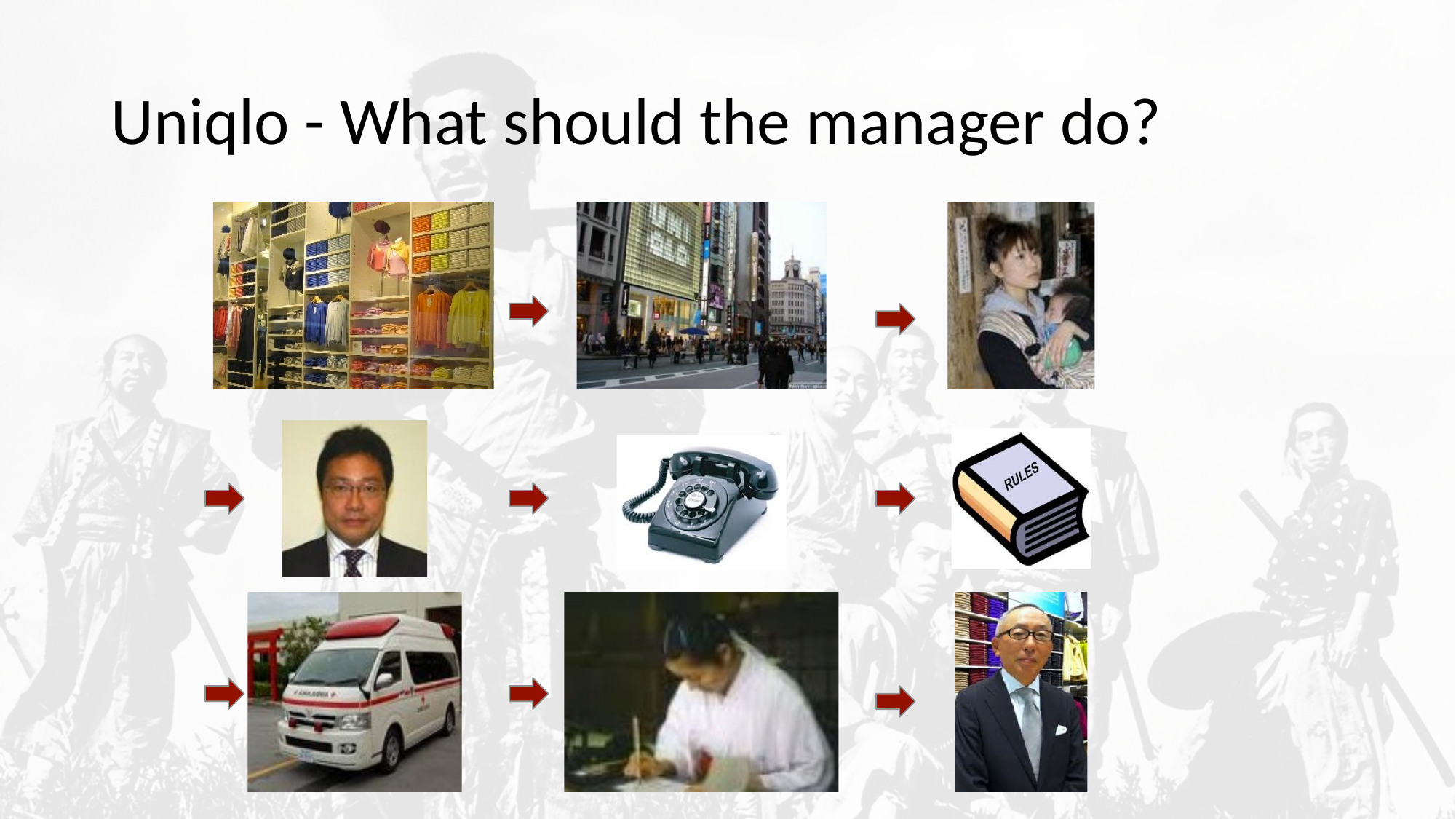

# Uniqlo - What should the manager do?